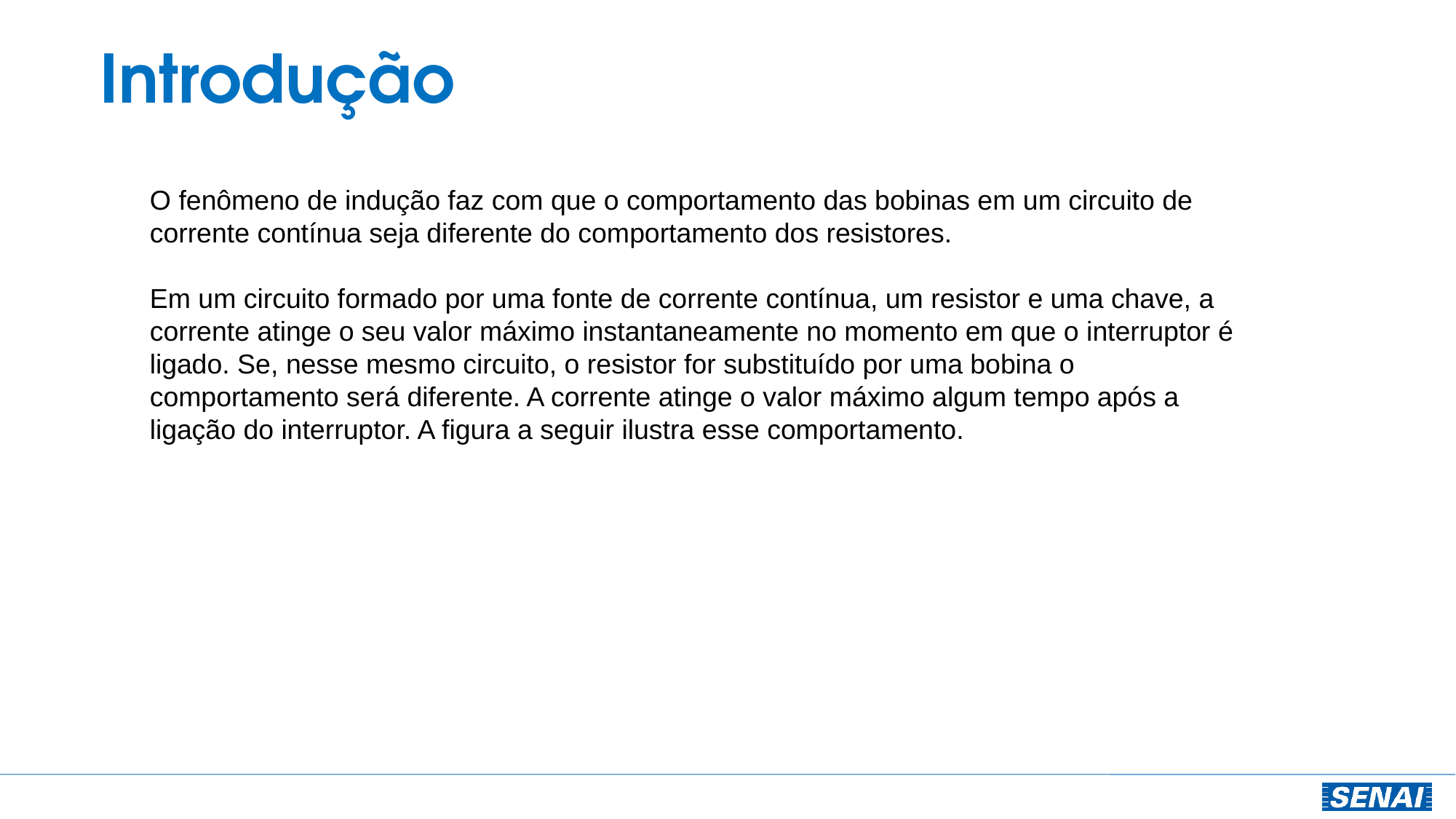

# Introdução
O fenômeno de indução faz com que o comportamento das bobinas em um circuito de corrente contínua seja diferente do comportamento dos resistores.

Em um circuito formado por uma fonte de corrente contínua, um resistor e uma chave, a corrente atinge o seu valor máximo instantaneamente no momento em que o interruptor é ligado. Se, nesse mesmo circuito, o resistor for substituído por uma bobina o comportamento será diferente. A corrente atinge o valor máximo algum tempo após a ligação do interruptor. A figura a seguir ilustra esse comportamento.